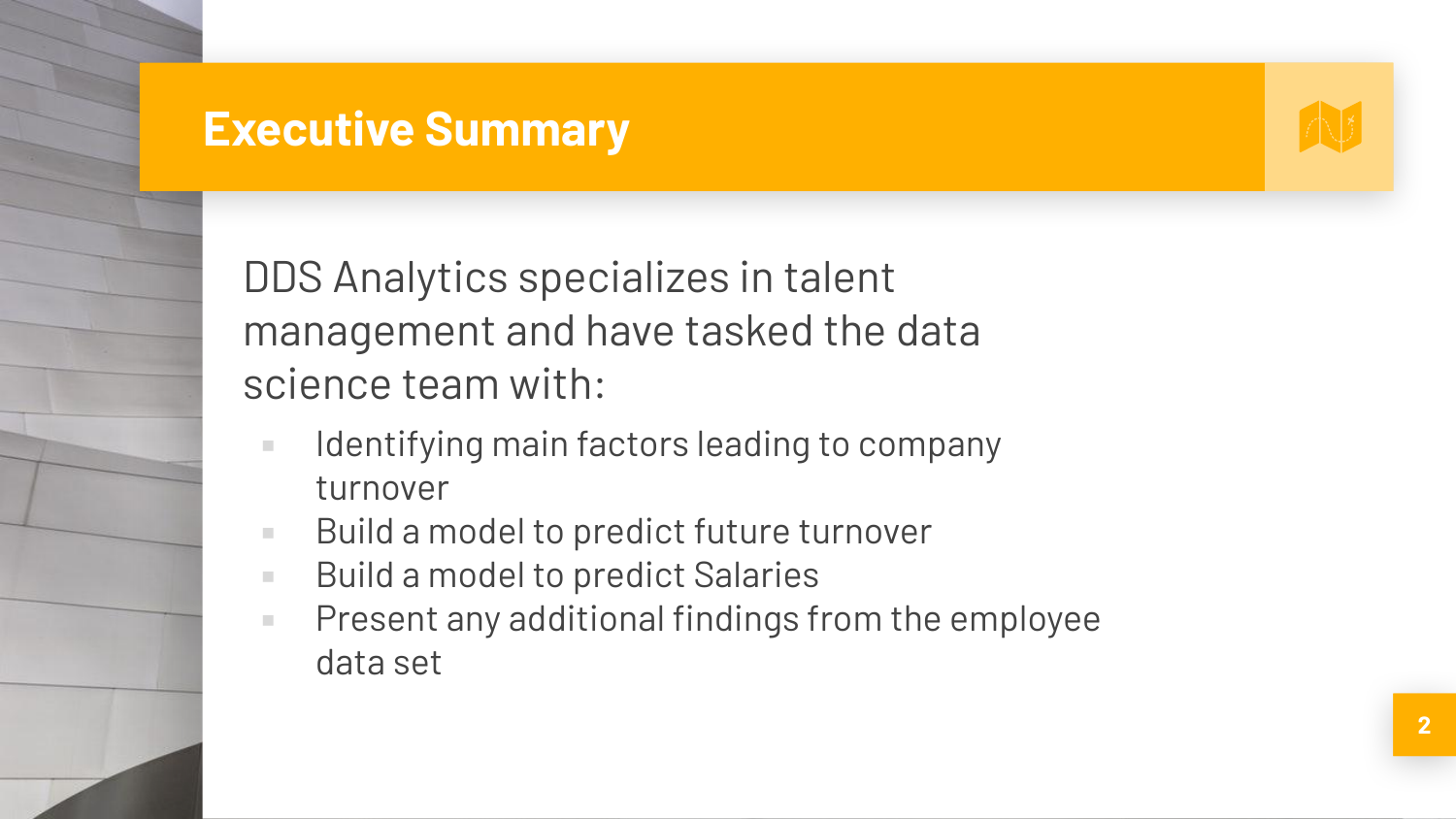

# Executive Summary

DDS Analytics specializes in talent management and have tasked the data science team with:
Identifying main factors leading to company turnover
Build a model to predict future turnover
Build a model to predict Salaries
Present any additional findings from the employee data set
2